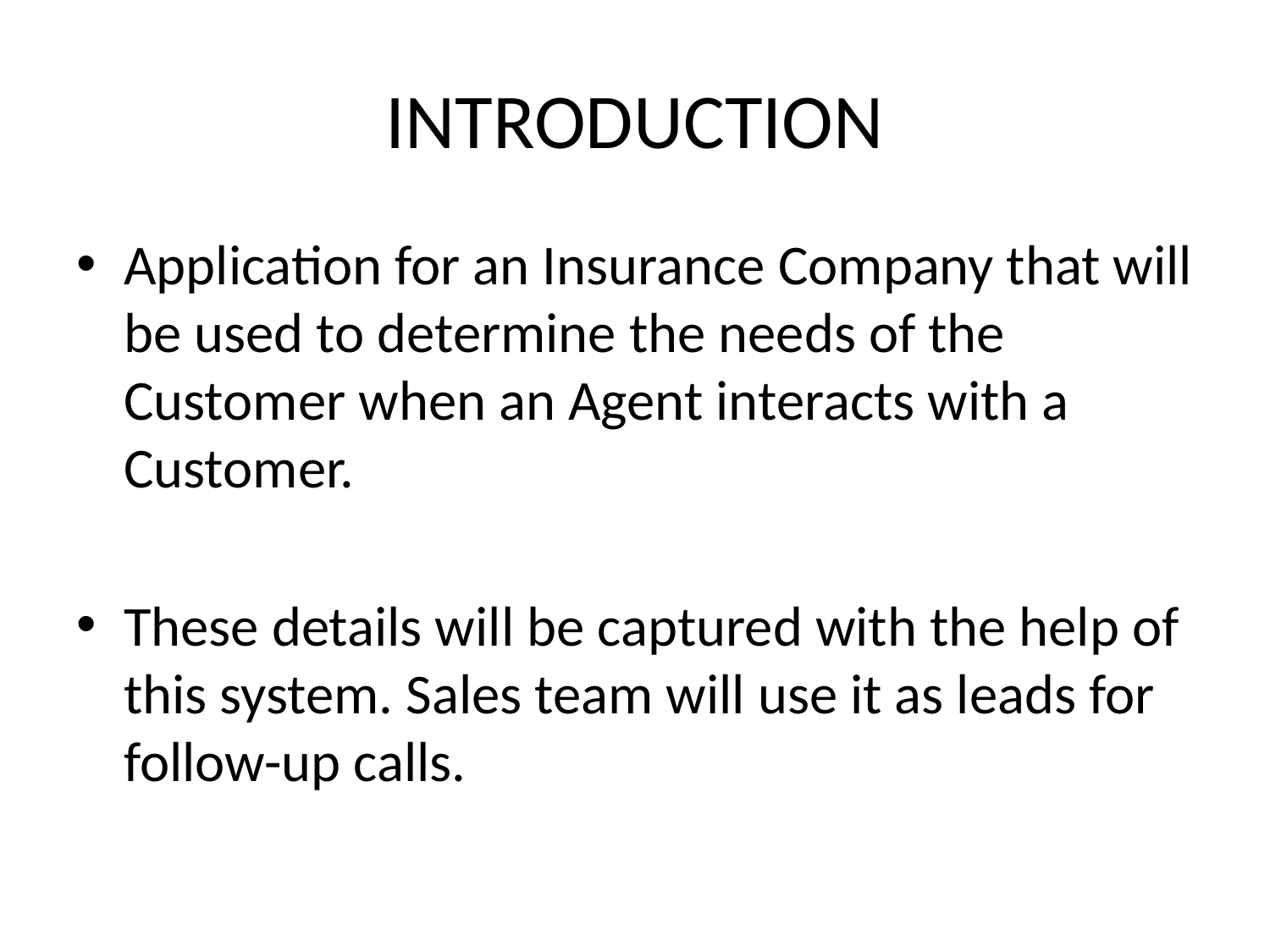

# INTRODUCTION
Application for an Insurance Company that will be used to determine the needs of the Customer when an Agent interacts with a Customer.

These details will be captured with the help of this system. Sales team will use it as leads for follow-up calls.